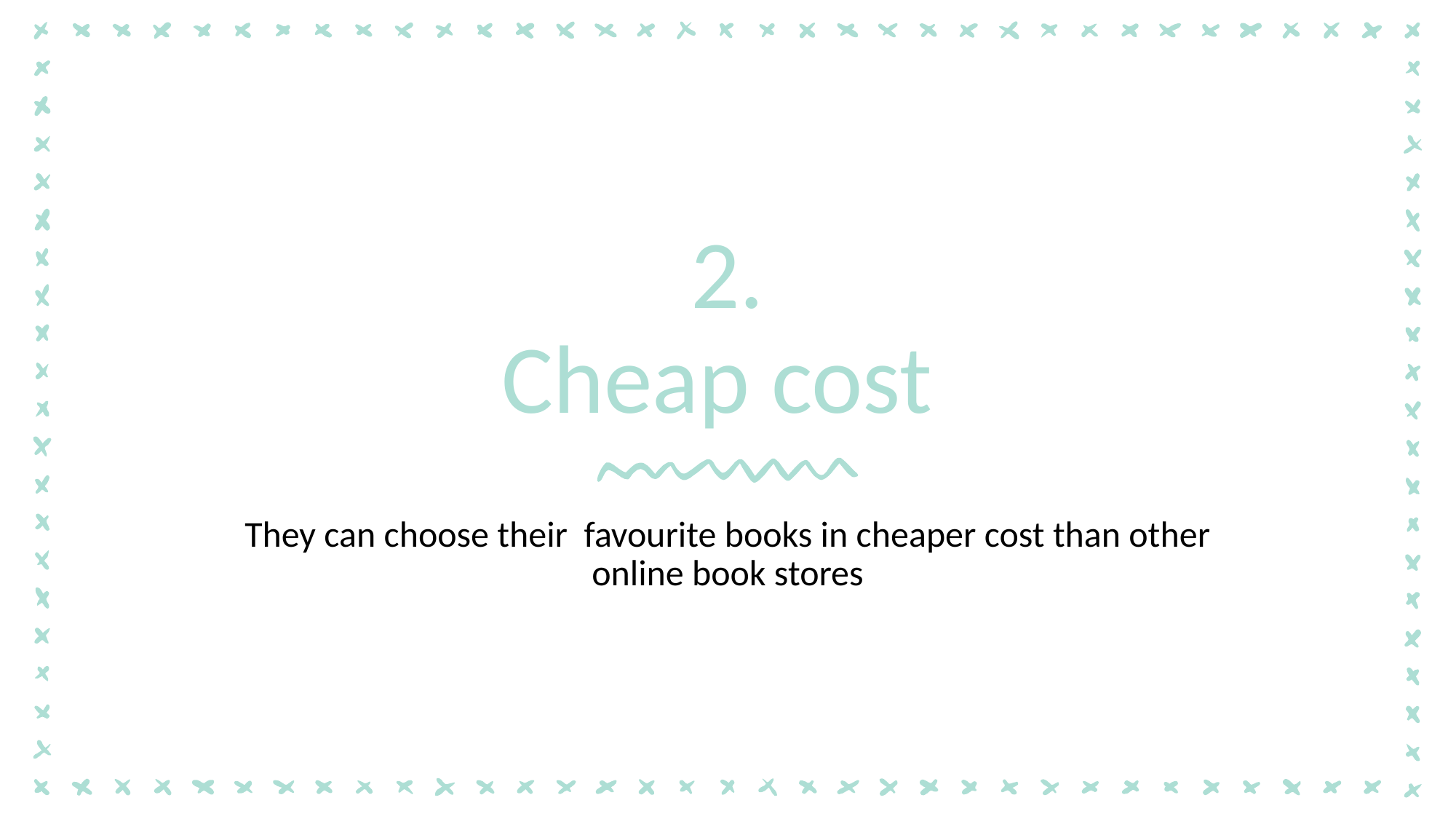

# 2.
Cheap cost
They can choose their  favourite books in cheaper cost than other online book stores